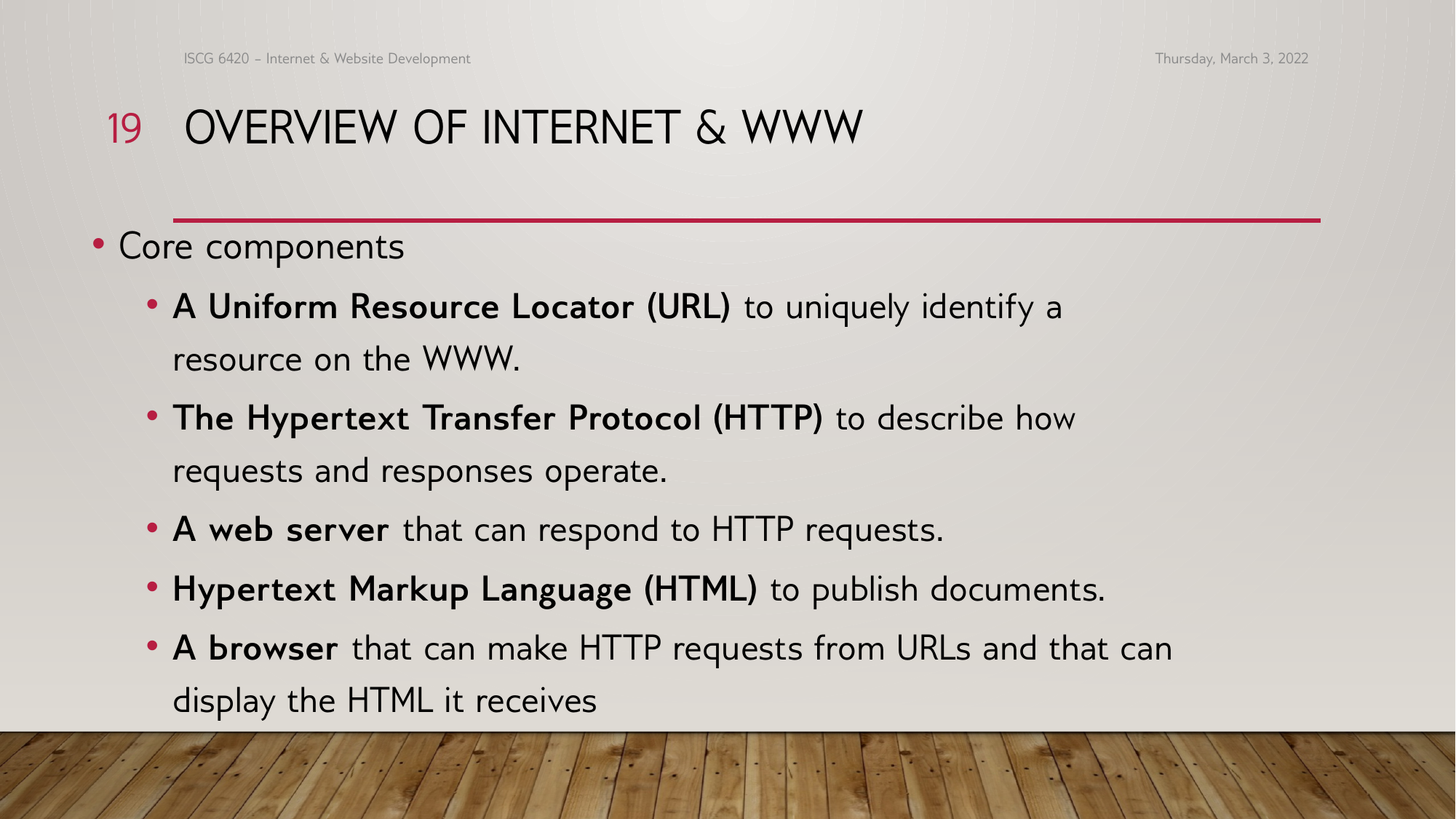

ISCG 6420 – Internet & Website Development
Thursday, March 3, 2022
19
# Overview of Internet & WWW
Core components
A Uniform Resource Locator (URL) to uniquely identify a resource on the WWW.
The Hypertext Transfer Protocol (HTTP) to describe how requests and responses operate.
A web server that can respond to HTTP requests.
Hypertext Markup Language (HTML) to publish documents.
A browser that can make HTTP requests from URLs and that can display the HTML it receives